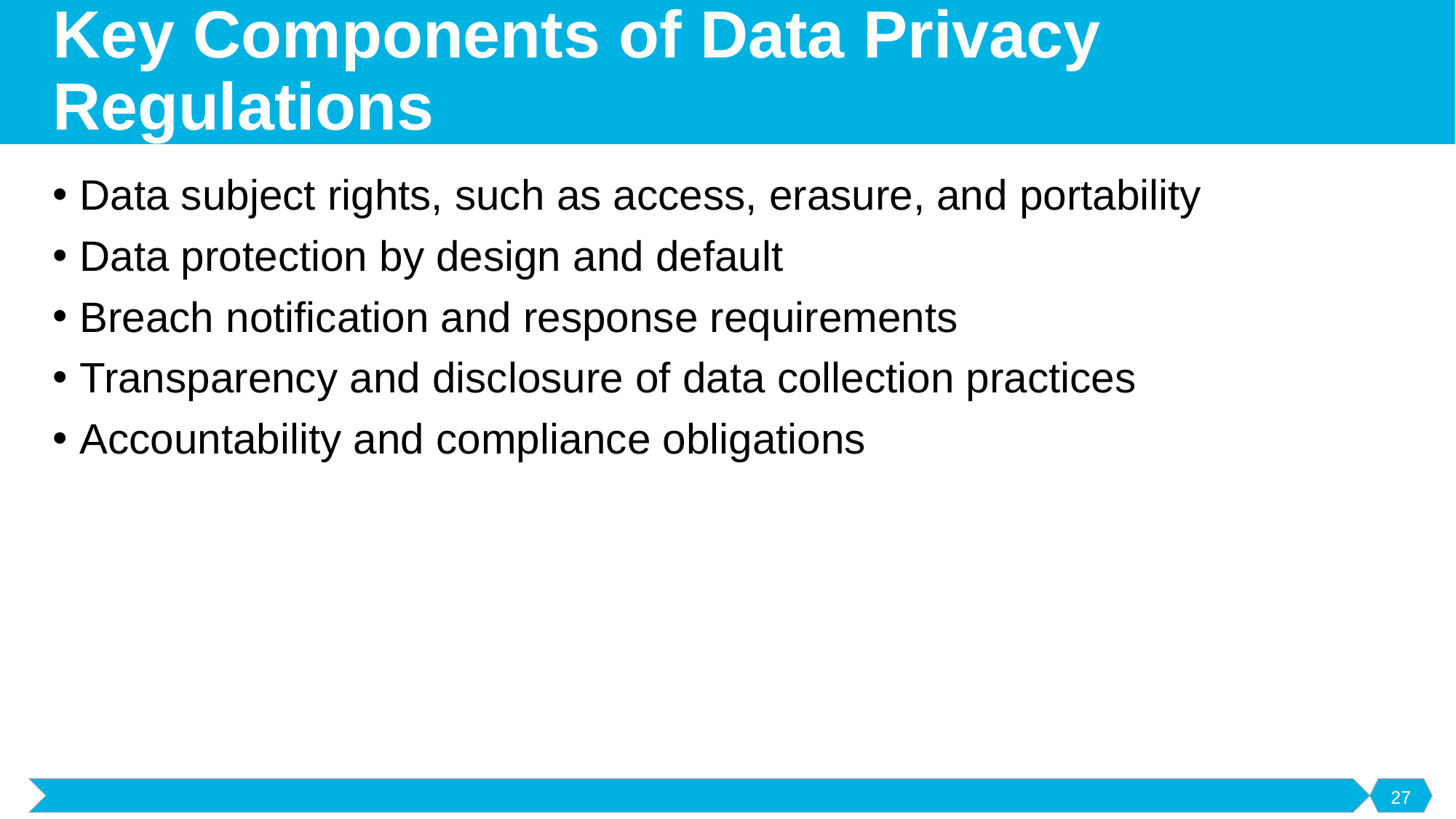

# Key Components of Data Privacy Regulations
Data subject rights, such as access, erasure, and portability
Data protection by design and default
Breach notification and response requirements
Transparency and disclosure of data collection practices
Accountability and compliance obligations

27